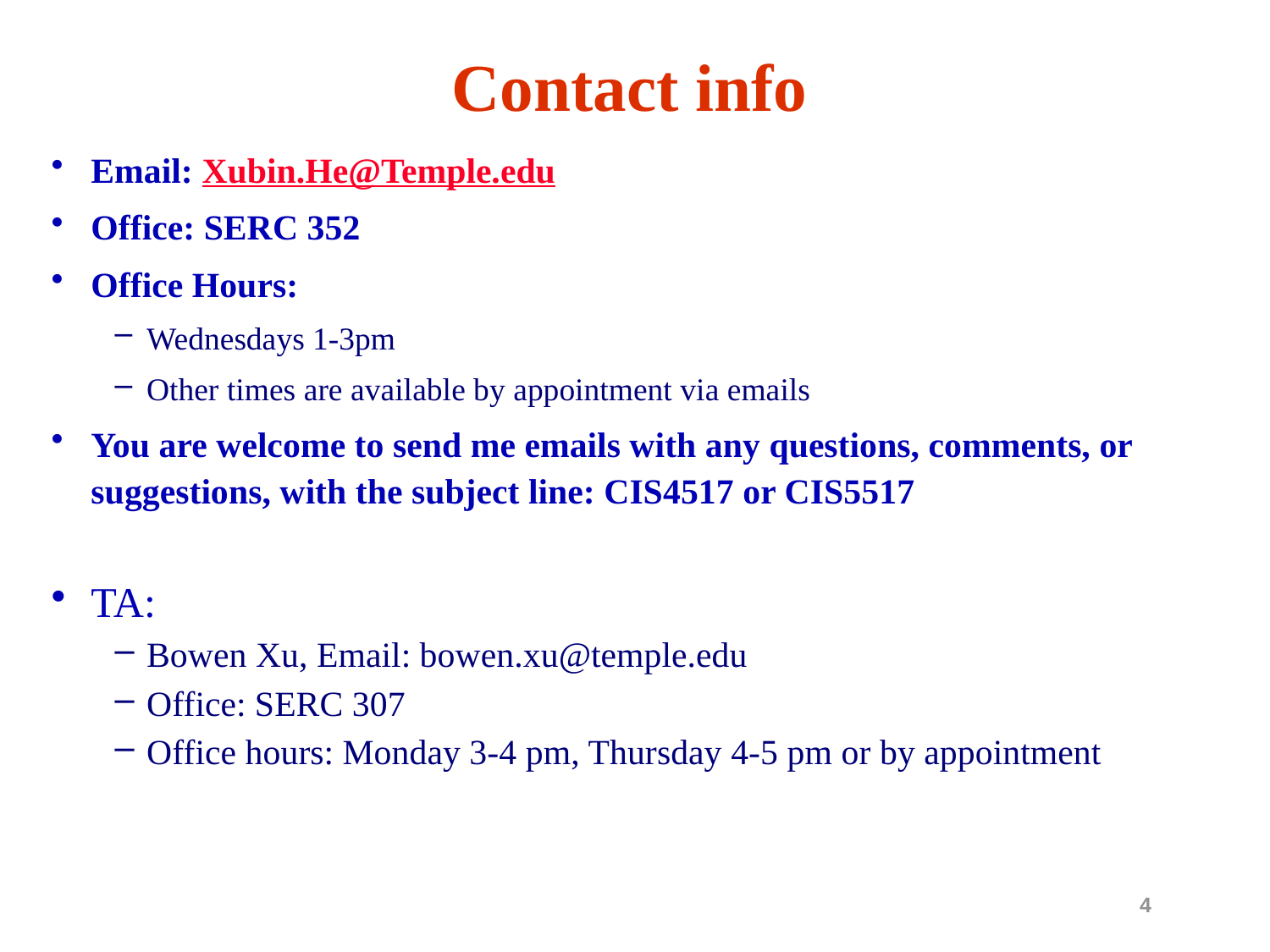

# Contact info
Email: Xubin.He@Temple.edu
Office: SERC 352
Office Hours:
Wednesdays 1-3pm
Other times are available by appointment via emails
You are welcome to send me emails with any questions, comments, or suggestions, with the subject line: CIS4517 or CIS5517

TA:
Bowen Xu, Email: bowen.xu@temple.edu
Office: SERC 307
Office hours: Monday 3-4 pm, Thursday 4-5 pm or by appointment